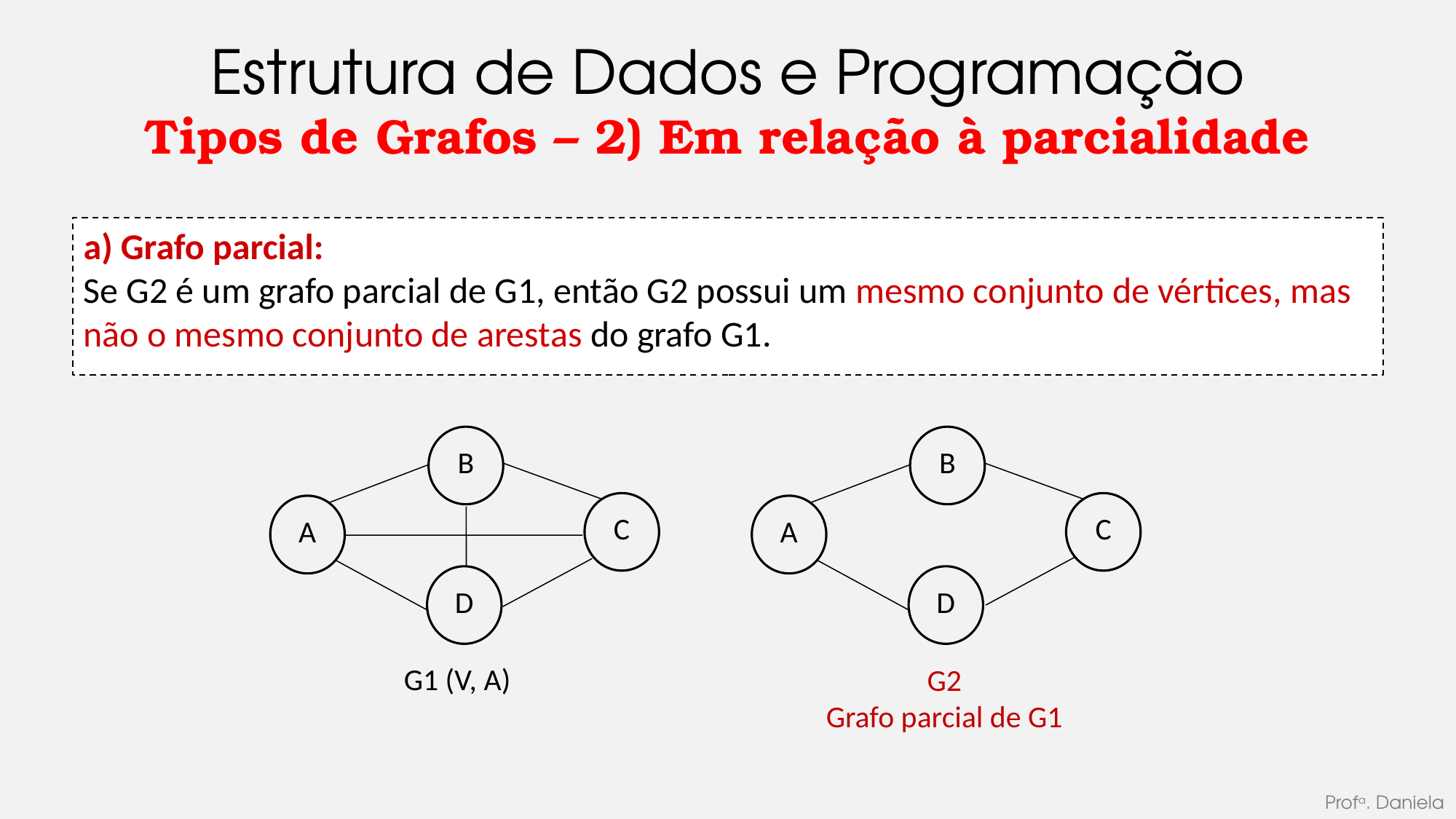

Estrutura de Dados e Programação

Tipos de Grafos – 2) Em relação à parcialidade

a) Grafo parcial:
Se G2 é um grafo parcial de G1, então G2 possui um mesmo conjunto de vértices, mas não o mesmo conjunto de arestas do grafo G1.

B
B

C
C
A
A

D
D
G1 (V, A)
G2
Grafo parcial de G1
Profa. Daniela